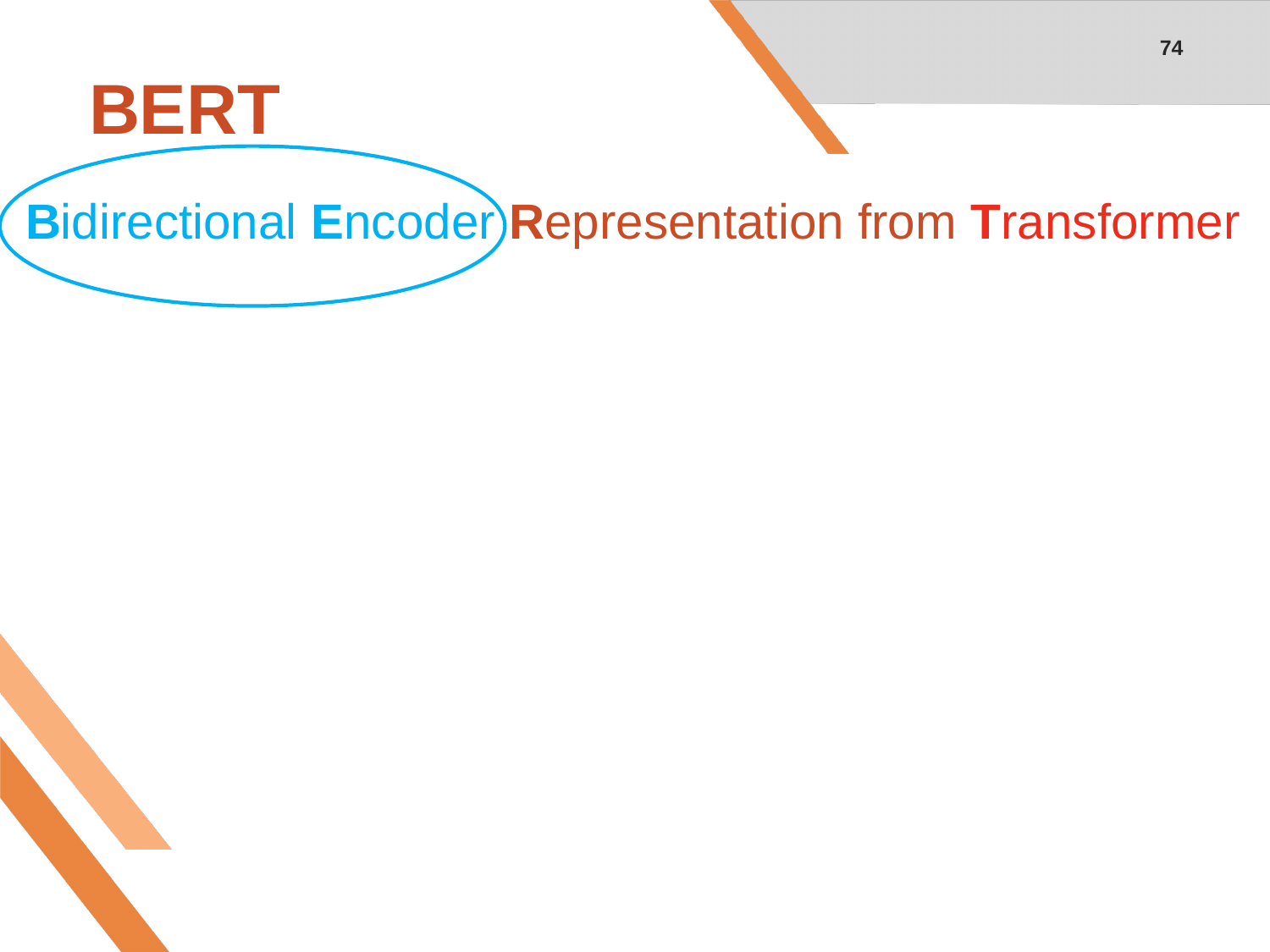

74
# BERT

Bidirectional Encoder Representation from Transformer